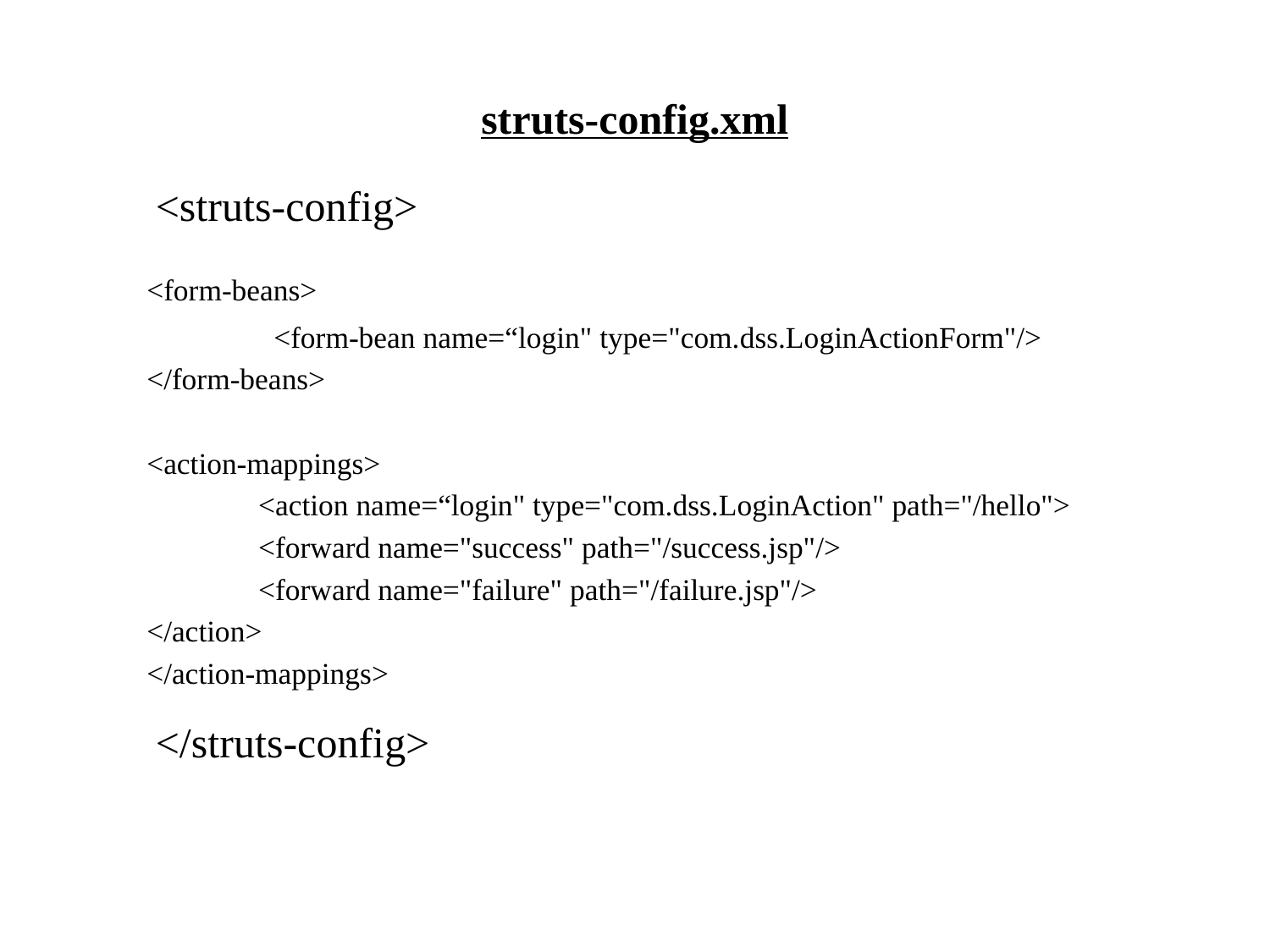

# struts-config.xml
	   <struts-config>
	   <form-beans>
		   <form-bean name=“login" type="com.dss.LoginActionForm"/>
	   </form-beans>

	   <action-mappings>
	  	 <action name=“login" type="com.dss.LoginAction" path="/hello">
	  	 <forward name="success" path="/success.jsp"/>
	  	 <forward name="failure" path="/failure.jsp"/>
	   </action>
	   </action-mappings>
	   </struts-config>